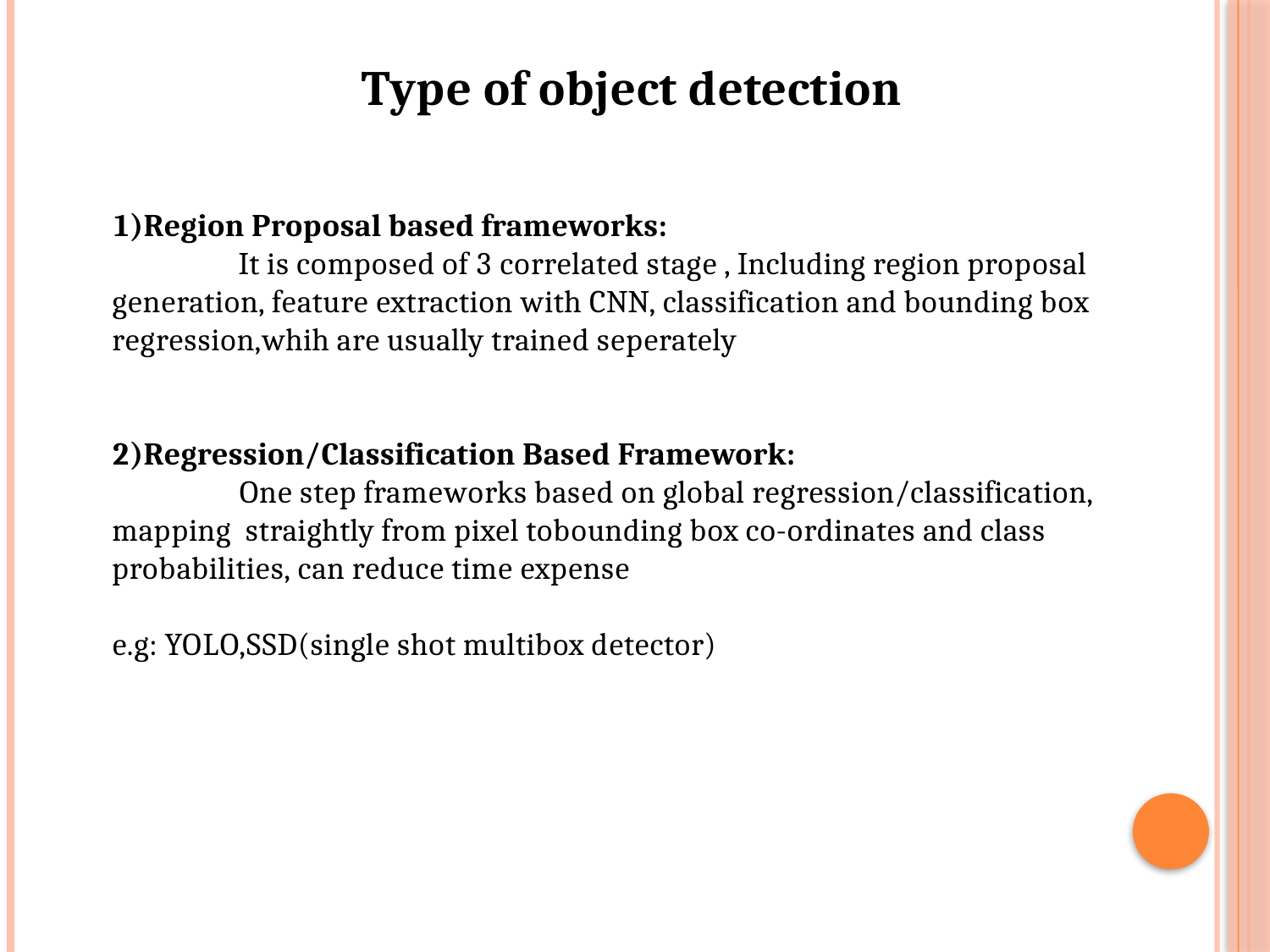

Type of object detection

1)Region Proposal based frameworks:
	It is composed of 3 correlated stage , Including region proposal generation, feature extraction with CNN, classification and bounding box regression,whih are usually trained seperately

2)Regression/Classification Based Framework:
	One step frameworks based on global regression/classification, mapping  straightly from pixel tobounding box co-ordinates and class probabilities, can reduce time expense

e.g: YOLO,SSD(single shot multibox detector)